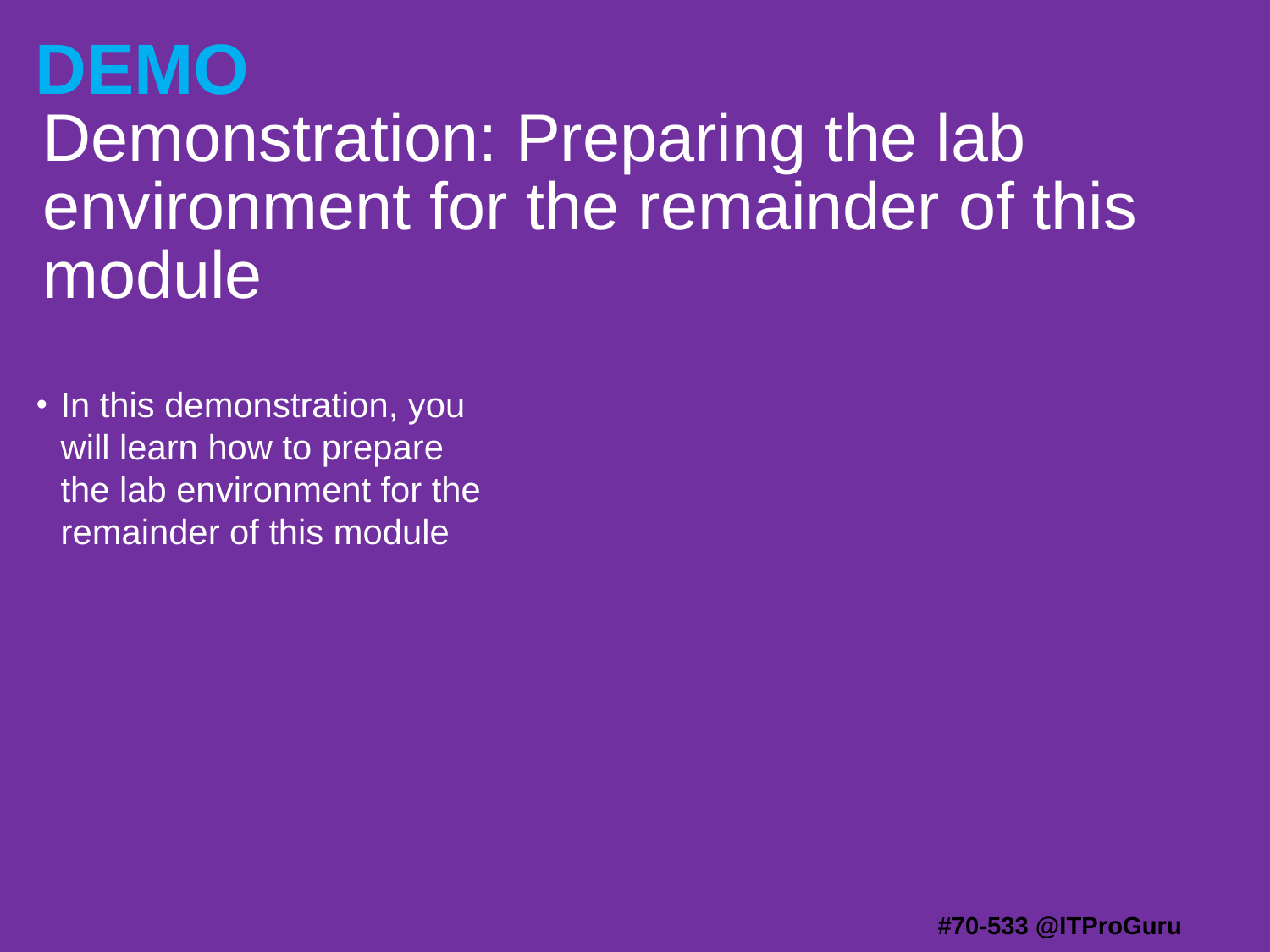

# Demonstration: Preparing the lab environment for the remainder of this module

In this demonstration, you will learn how to prepare the lab environment for the remainder of this module